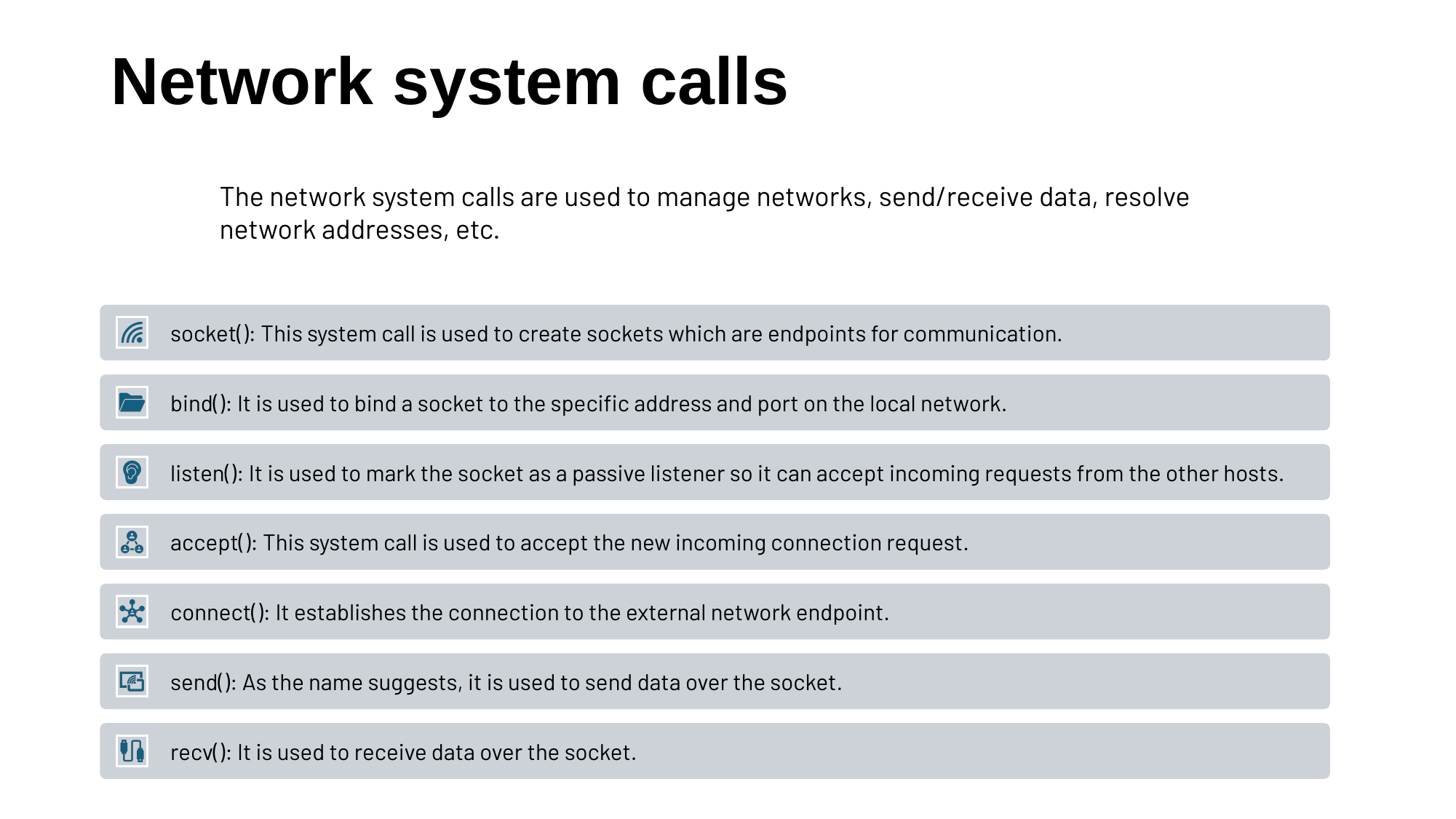

# Network system calls
The network system calls are used to manage networks, send/receive data, resolve network addresses, etc.
socket(): This system call is used to create sockets which are endpoints for communication.
bind(): It is used to bind a socket to the specific address and port on the local network.
listen(): It is used to mark the socket as a passive listener so it can accept incoming requests from the other hosts.
accept(): This system call is used to accept the new incoming connection request.
connect(): It establishes the connection to the external network endpoint.
send(): As the name suggests, it is used to send data over the socket.
recv(): It is used to receive data over the socket.